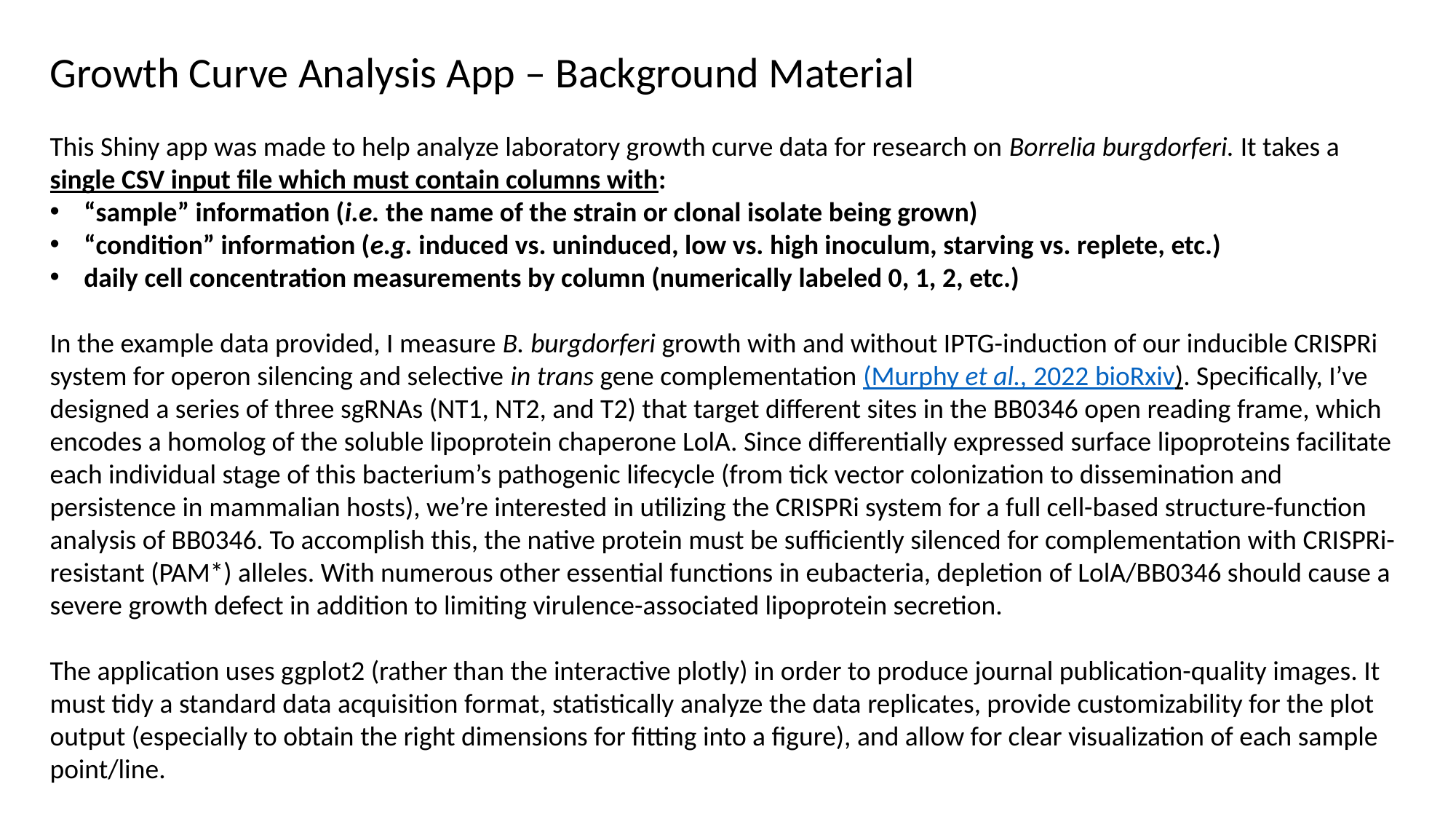

Growth Curve Analysis App – Background Material

This Shiny app was made to help analyze laboratory growth curve data for research on Borrelia burgdorferi. It takes a single CSV input file which must contain columns with:
“sample” information (i.e. the name of the strain or clonal isolate being grown)
“condition” information (e.g. induced vs. uninduced, low vs. high inoculum, starving vs. replete, etc.)
daily cell concentration measurements by column (numerically labeled 0, 1, 2, etc.)

In the example data provided, I measure B. burgdorferi growth with and without IPTG-induction of our inducible CRISPRi system for operon silencing and selective in trans gene complementation (Murphy et al., 2022 bioRxiv). Specifically, I’ve designed a series of three sgRNAs (NT1, NT2, and T2) that target different sites in the BB0346 open reading frame, which encodes a homolog of the soluble lipoprotein chaperone LolA. Since differentially expressed surface lipoproteins facilitate each individual stage of this bacterium’s pathogenic lifecycle (from tick vector colonization to dissemination and persistence in mammalian hosts), we’re interested in utilizing the CRISPRi system for a full cell-based structure-function analysis of BB0346. To accomplish this, the native protein must be sufficiently silenced for complementation with CRISPRi-resistant (PAM*) alleles. With numerous other essential functions in eubacteria, depletion of LolA/BB0346 should cause a severe growth defect in addition to limiting virulence-associated lipoprotein secretion.

The application uses ggplot2 (rather than the interactive plotly) in order to produce journal publication-quality images. It must tidy a standard data acquisition format, statistically analyze the data replicates, provide customizability for the plot output (especially to obtain the right dimensions for fitting into a figure), and allow for clear visualization of each sample point/line.